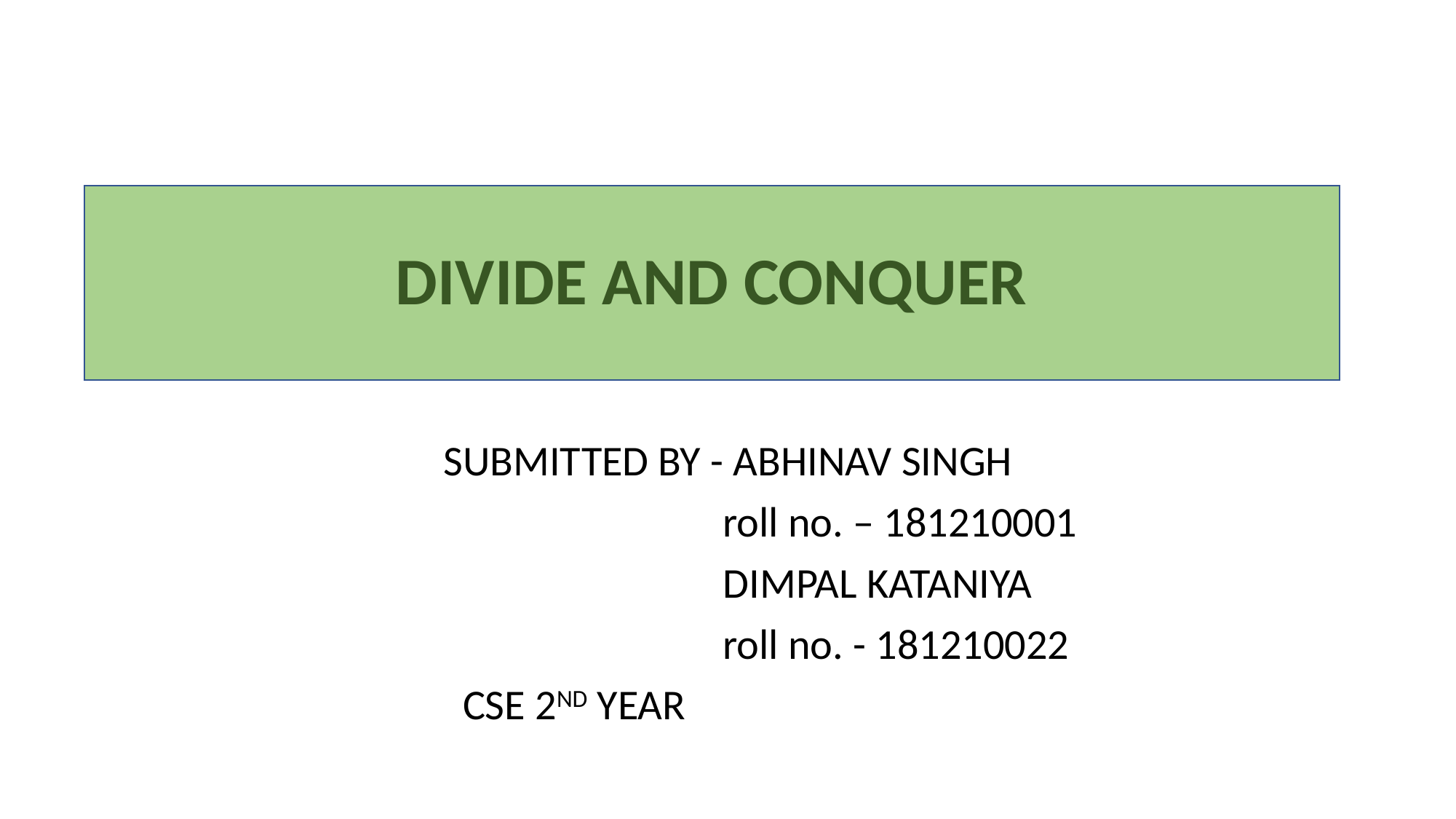

# DIVIDE AND CONQUER

                                            SUBMITTED BY - ABHINAV SINGH
                                                                         roll no. – 181210001
                                                                         DIMPAL KATANIYA
                                                                         roll no. - 181210022
                                              CSE 2ND YEAR